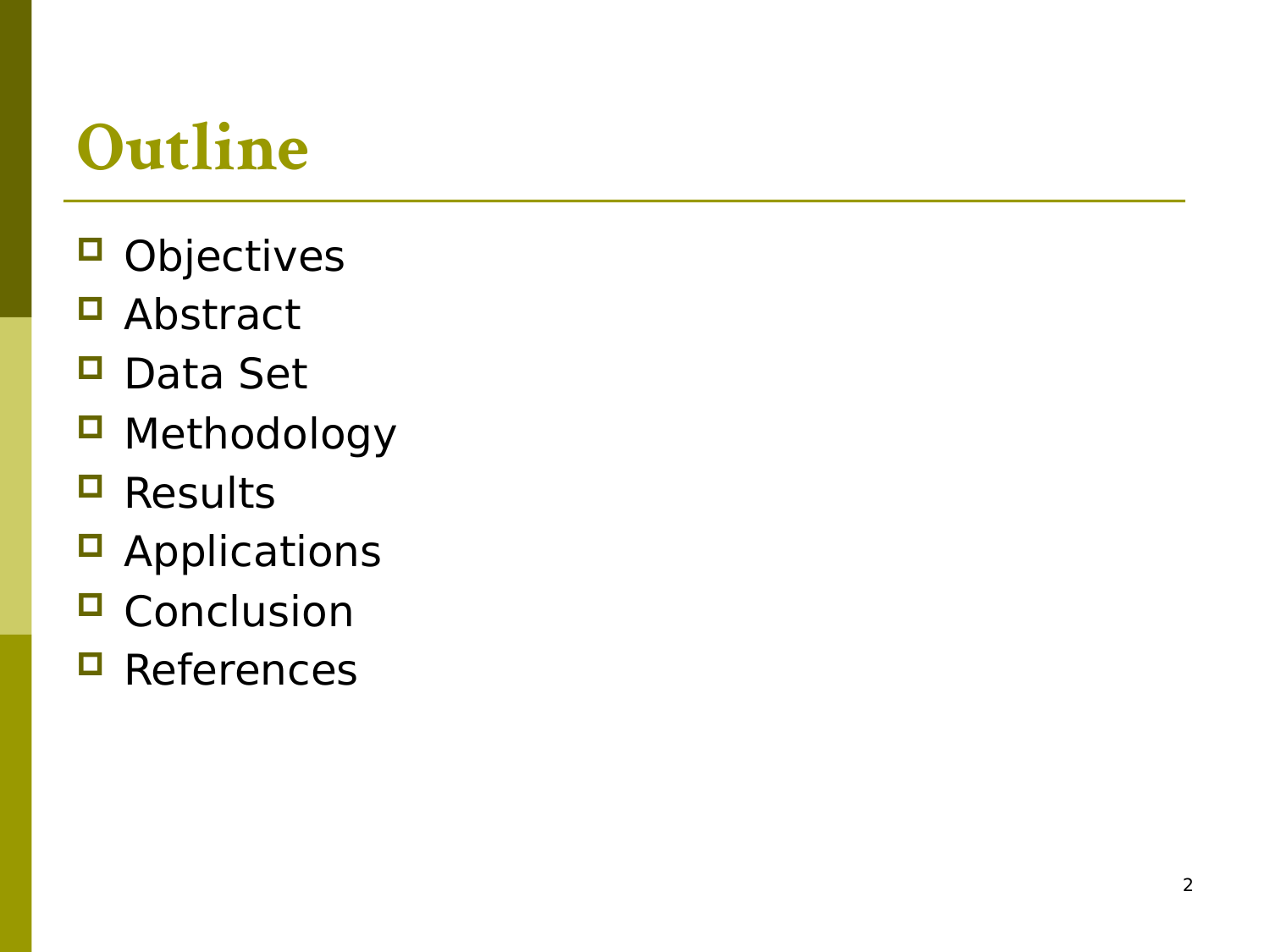

# Outline
Objectives
Abstract
Data Set
Methodology
Results
Applications
Conclusion
References
2